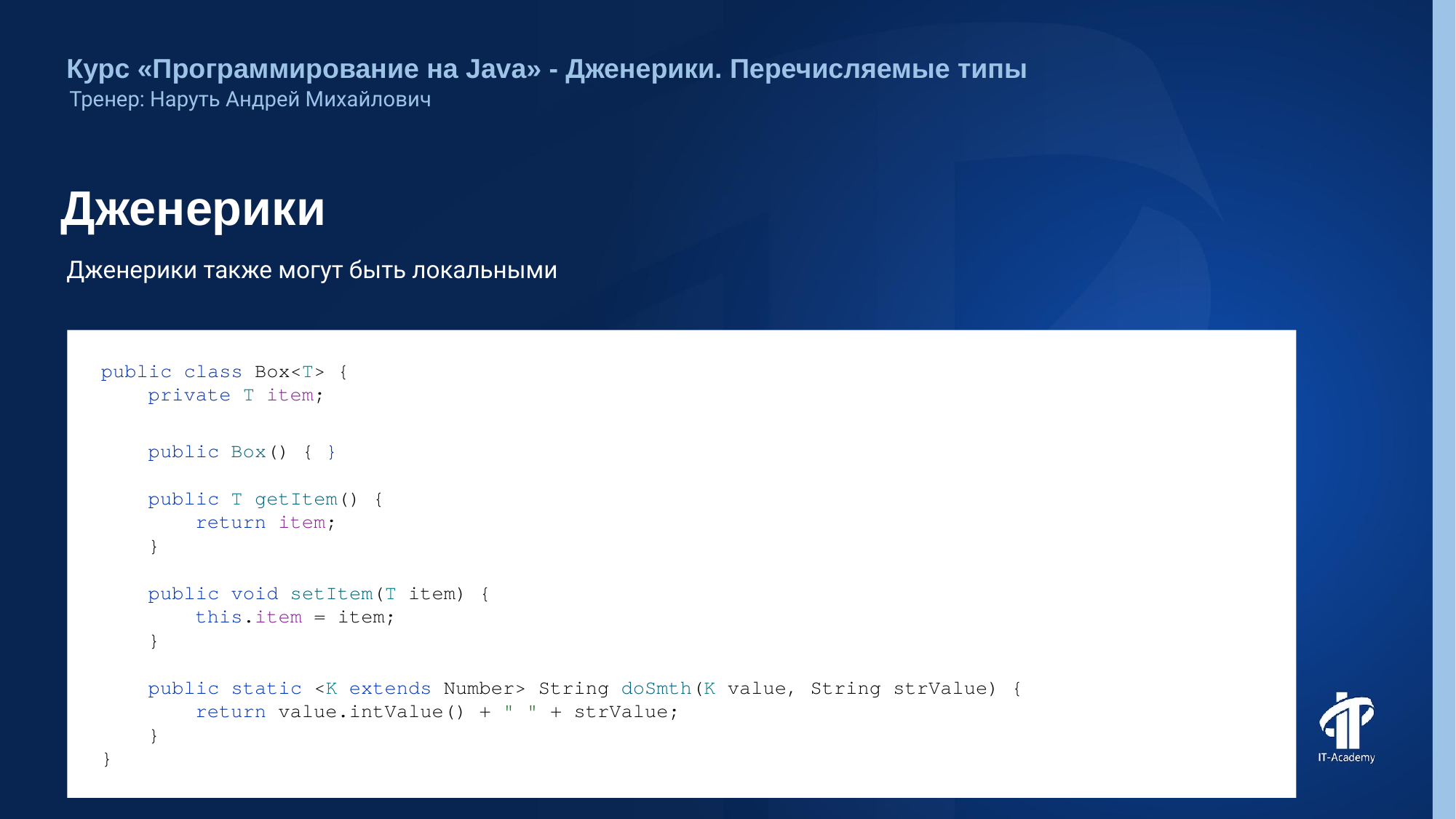

Курс «Программирование на Java» - Дженерики. Перечисляемые типы
Тренер: Наруть Андрей Михайлович
# Дженерики
Дженерики также могут быть локальными

public class Box<T> {
    private T item;

    public Box() { }

    public T getItem() {
        return item;
    }

    public void setItem(T item) {
        this.item = item;
    }

    public static <K extends Number> String doSmth(K value, String strValue) {
        return value.intValue() + " " + strValue;
    }
}